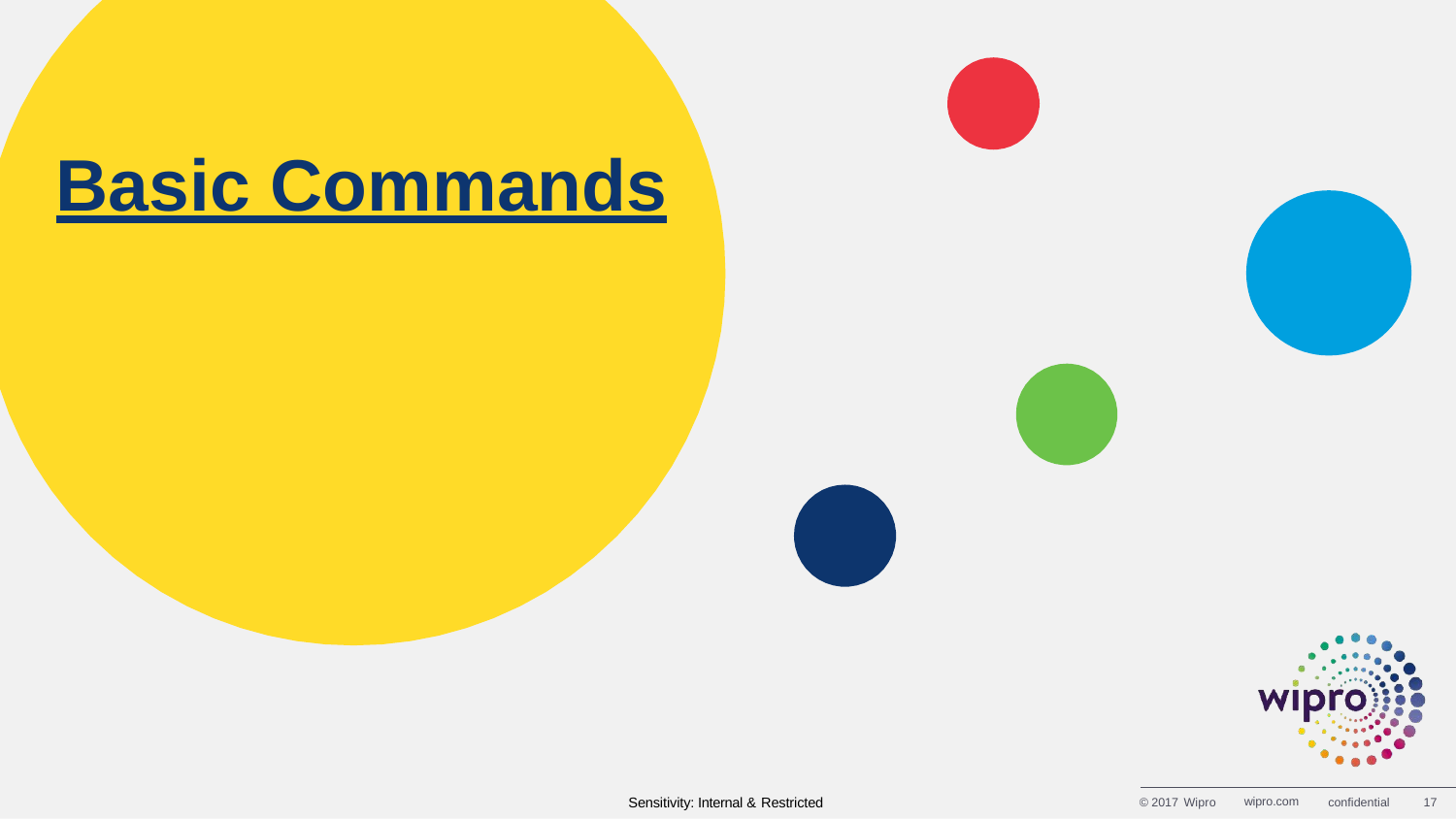

# Basic Commands

© 2017 Wipro
wipro.com
confidential
17
Sensitivity: Internal & Restricted